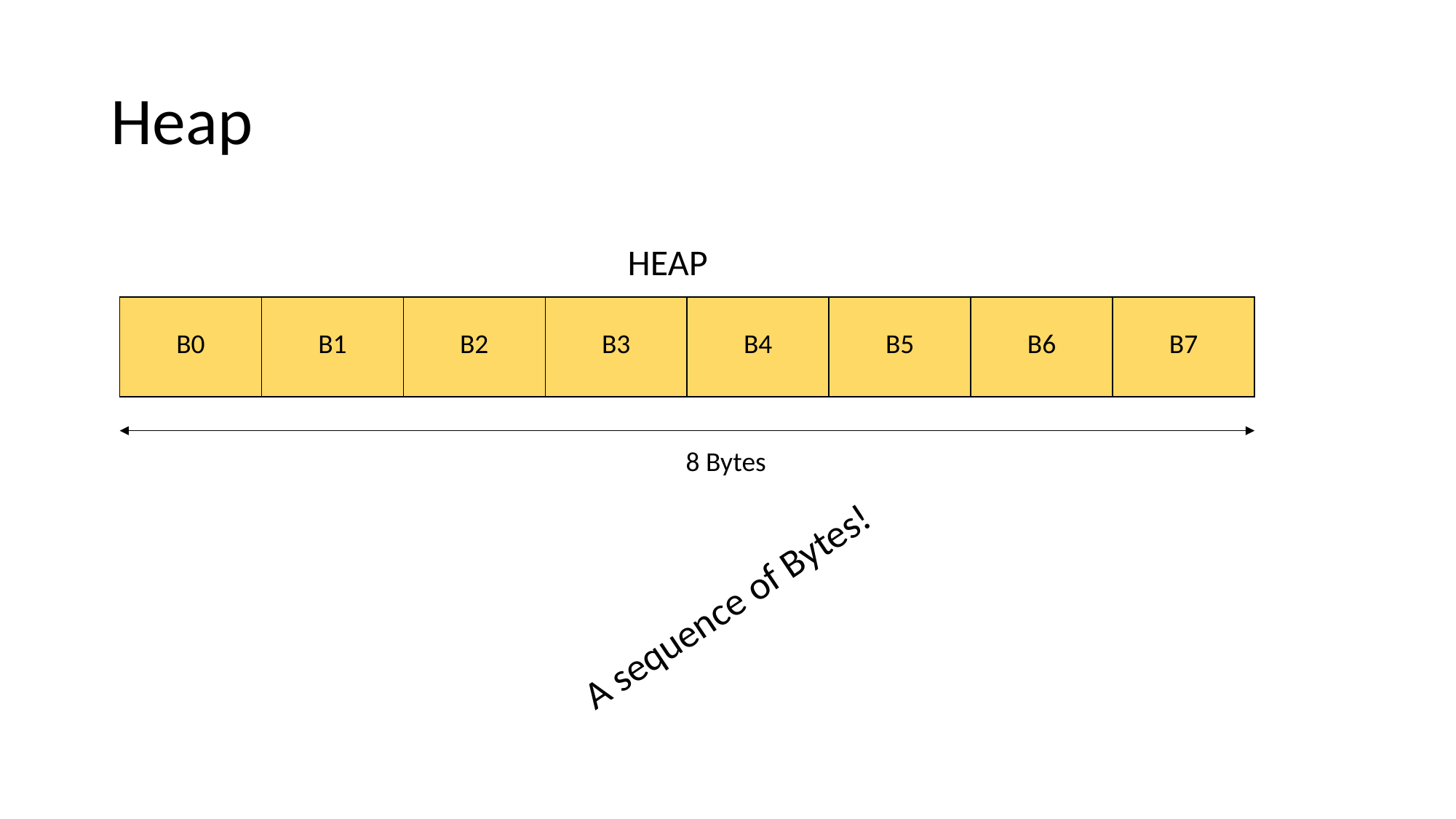

# Heap
HEAP
| B0 | B1 | B2 | B3 | B4 | B5 | B6 | B7 |
| --- | --- | --- | --- | --- | --- | --- | --- |
8 Bytes
A sequence of Bytes!